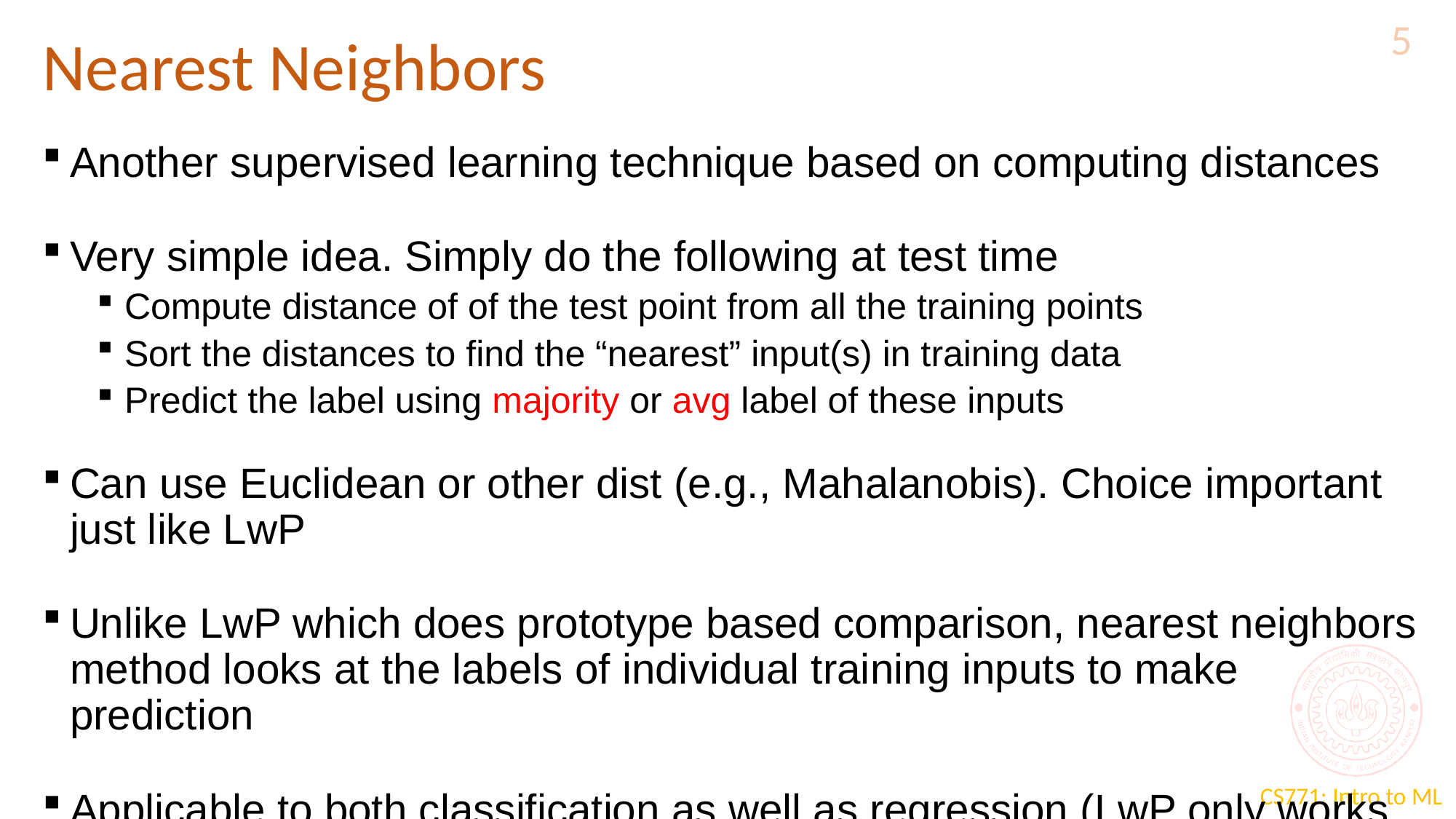

5
# Nearest Neighbors
Another supervised learning technique based on computing distances

Very simple idea. Simply do the following at test time
Compute distance of of the test point from all the training points
Sort the distances to find the “nearest” input(s) in training data
Predict the label using majority or avg label of these inputs

Can use Euclidean or other dist (e.g., Mahalanobis). Choice important just like LwP

Unlike LwP which does prototype based comparison, nearest neighbors method looks at the labels of individual training inputs to make prediction

Applicable to both classification as well as regression (LwP only works for classification)